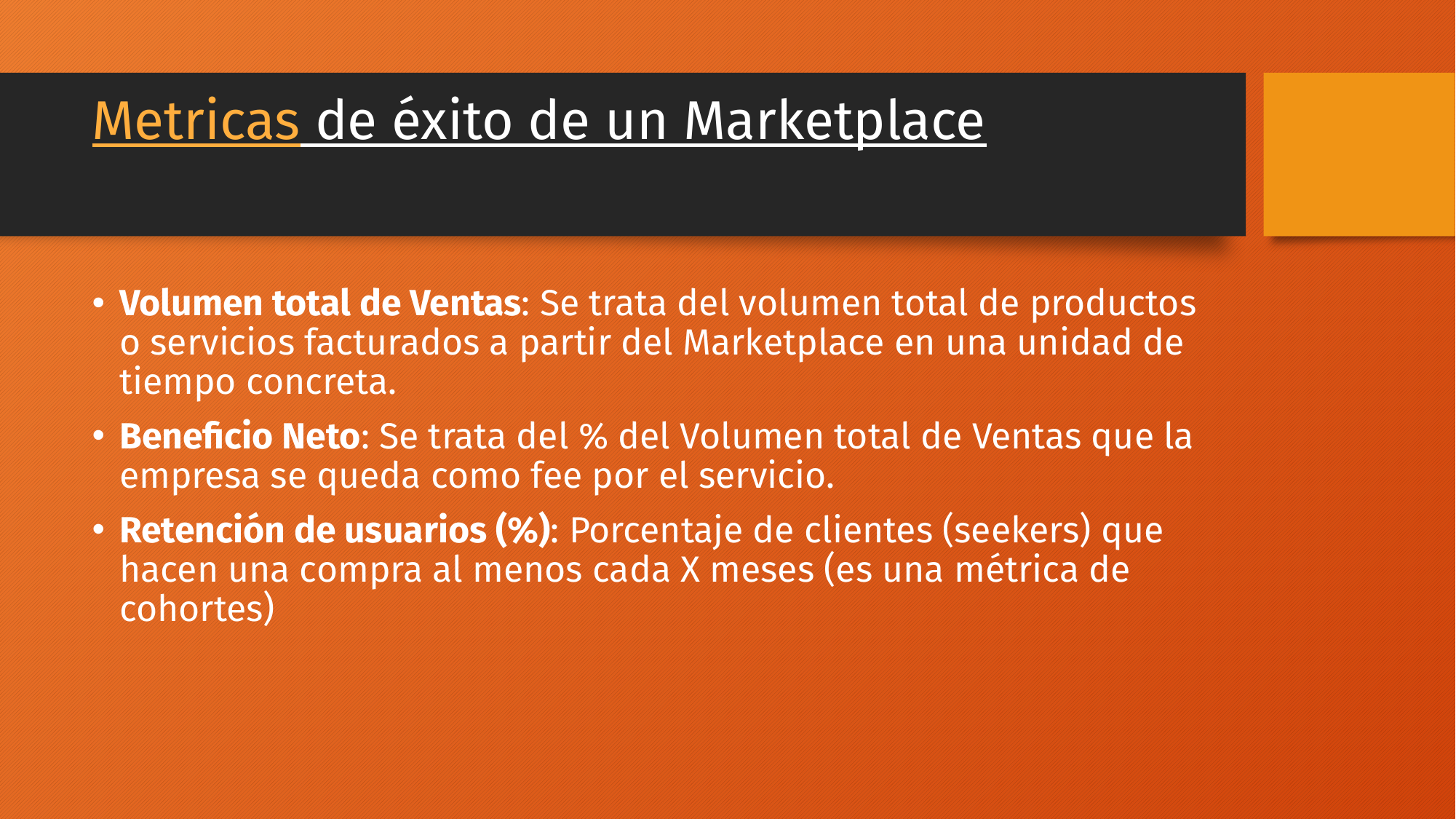

# Metricas de éxito de un Marketplace
Volumen total de Ventas: Se trata del volumen total de productos o servicios facturados a partir del Marketplace en una unidad de tiempo concreta.
Beneficio Neto: Se trata del % del Volumen total de Ventas que la empresa se queda como fee por el servicio.
Retención de usuarios (%): Porcentaje de clientes (seekers) que hacen una compra al menos cada X meses (es una métrica de cohortes)